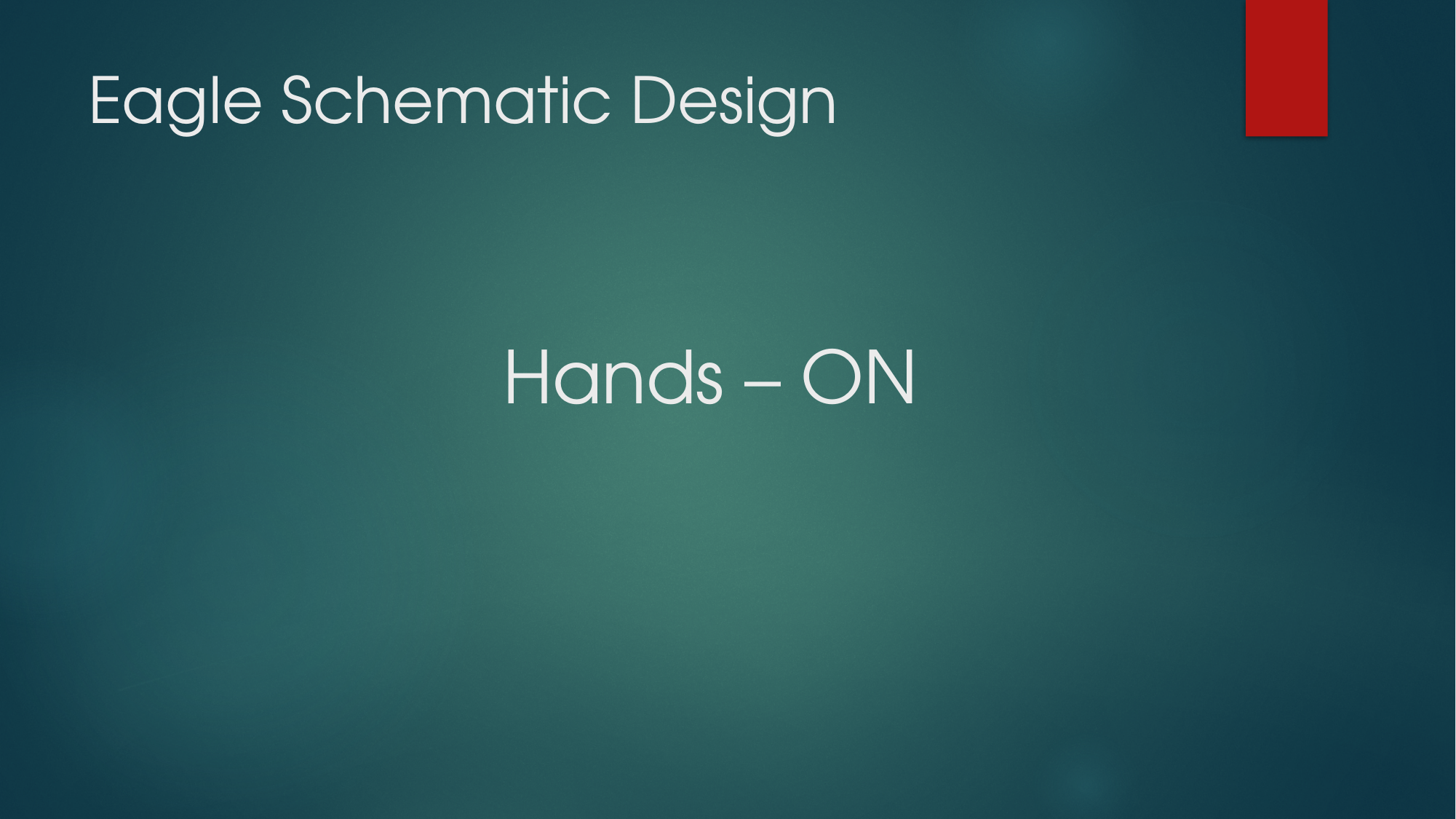

# Eagle Schematic Design
Hands – ON